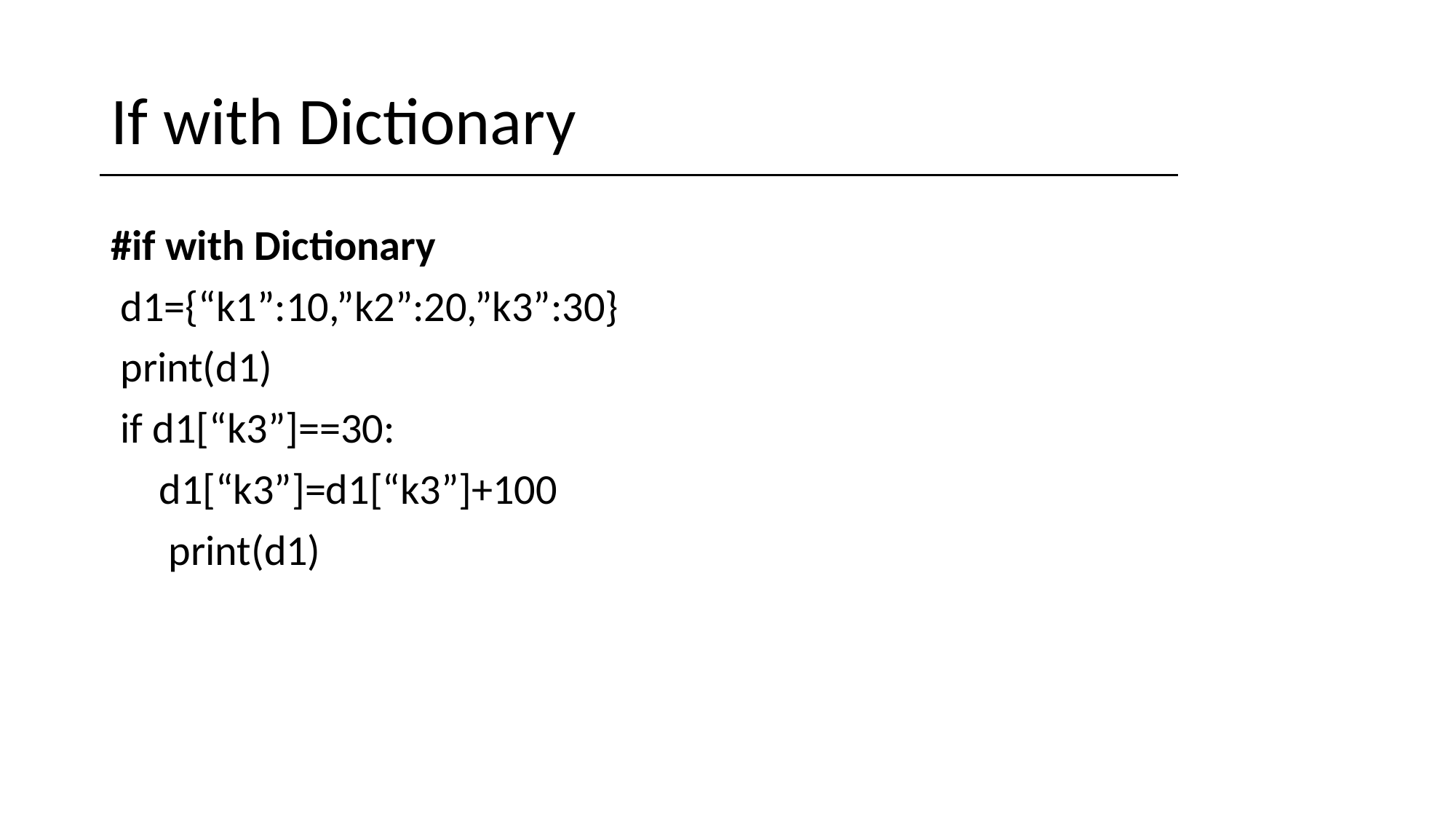

# If with Dictionary
#if with Dictionary
 d1={“k1”:10,”k2”:20,”k3”:30}
 print(d1)
 if d1[“k3”]==30:
     d1[“k3”]=d1[“k3”]+100
      print(d1)